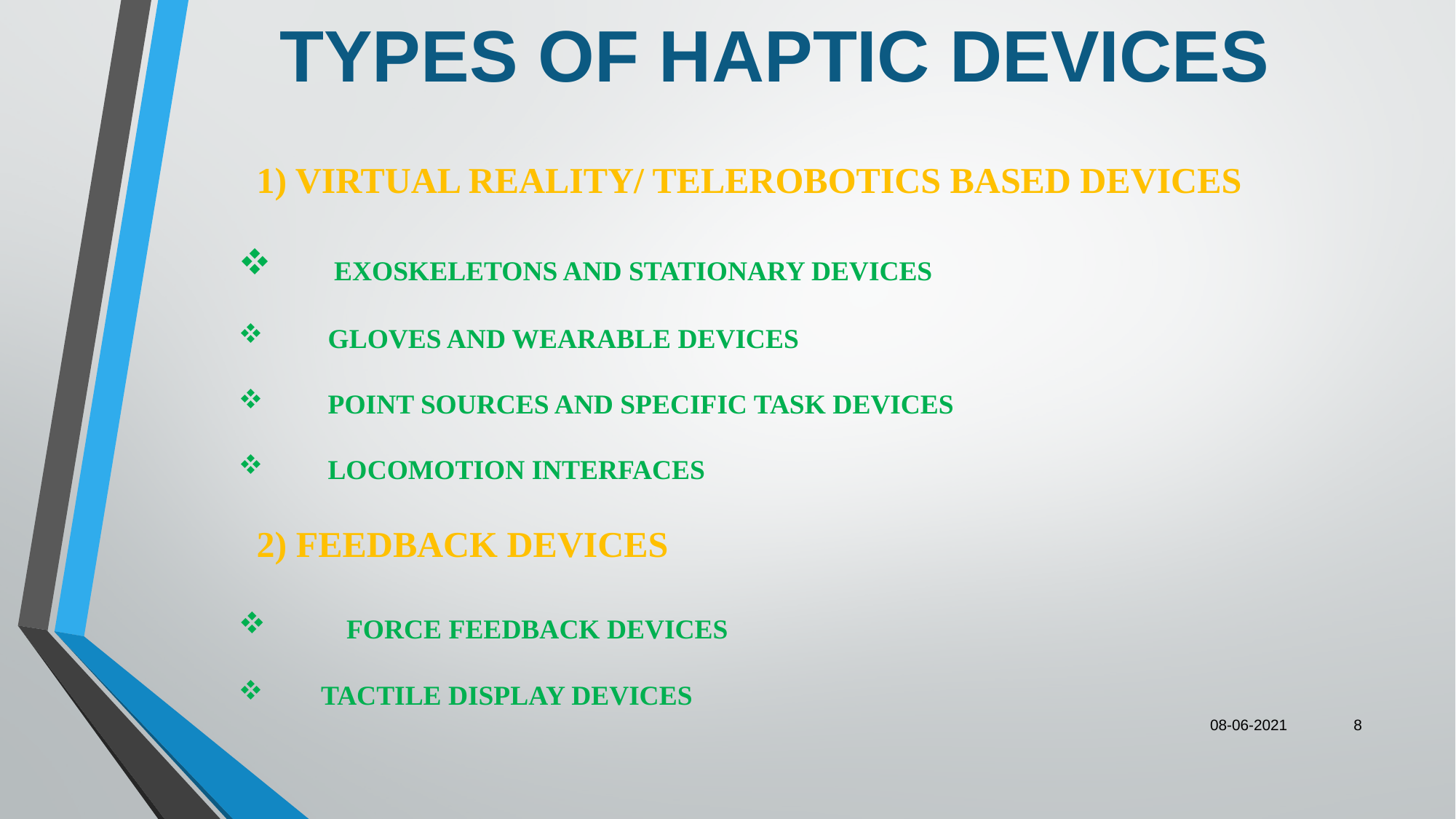

# TYPES OF HAPTIC DEVICES
  1) VIRTUAL REALITY/ TELEROBOTICS BASED DEVICES

      EXOSKELETONS AND STATIONARY DEVICES

       GLOVES AND WEARABLE DEVICES

       POINT SOURCES AND SPECIFIC TASK DEVICES

       LOCOMOTION INTERFACES

  2) FEEDBACK DEVICES

        FORCE FEEDBACK DEVICES

      TACTILE DISPLAY DEVICES

08-06-2021
8